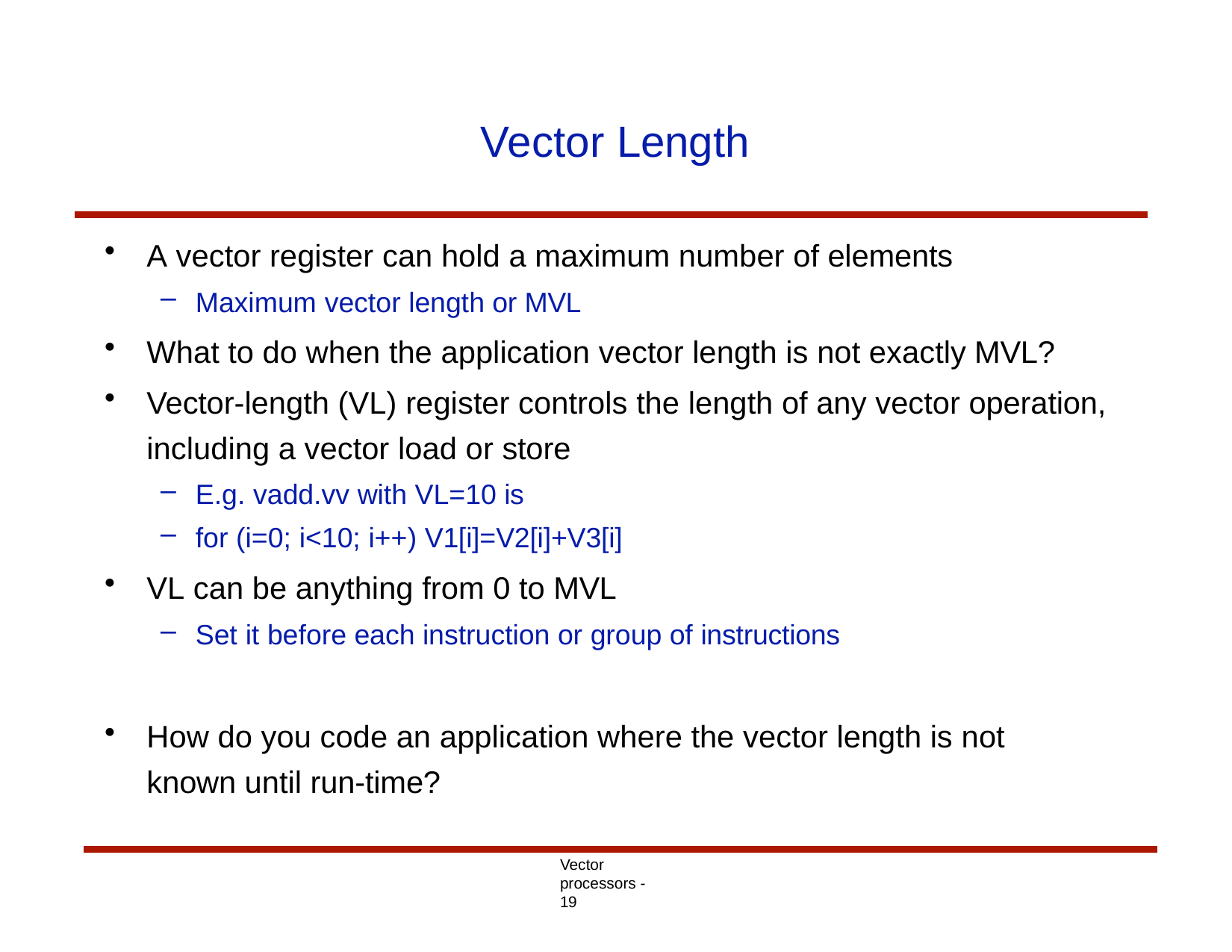

# Vector Length
A vector register can hold a maximum number of elements
Maximum vector length or MVL
What to do when the application vector length is not exactly MVL?
Vector-length (VL) register controls the length of any vector operation, including a vector load or store
E.g. vadd.vv with VL=10 is
for (i=0; i<10; i++) V1[i]=V2[i]+V3[i]
VL can be anything from 0 to MVL
Set it before each instruction or group of instructions

How do you code an application where the vector length is not known until run-time?

Vector processors - 19